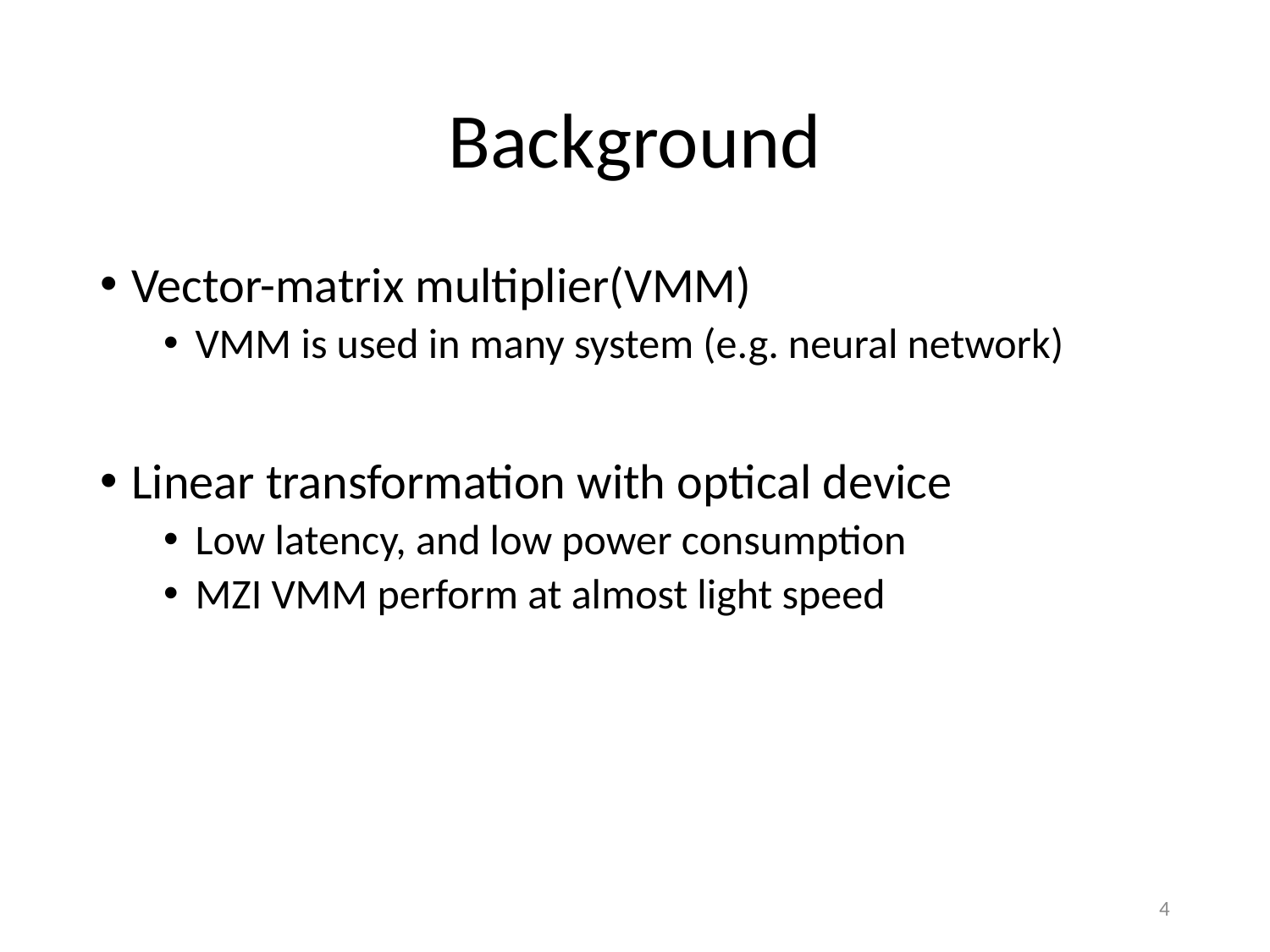

# Background
Vector-matrix multiplier(VMM)
VMM is used in many system (e.g. neural network)

Linear transformation with optical device
Low latency, and low power consumption
MZI VMM perform at almost light speed

4